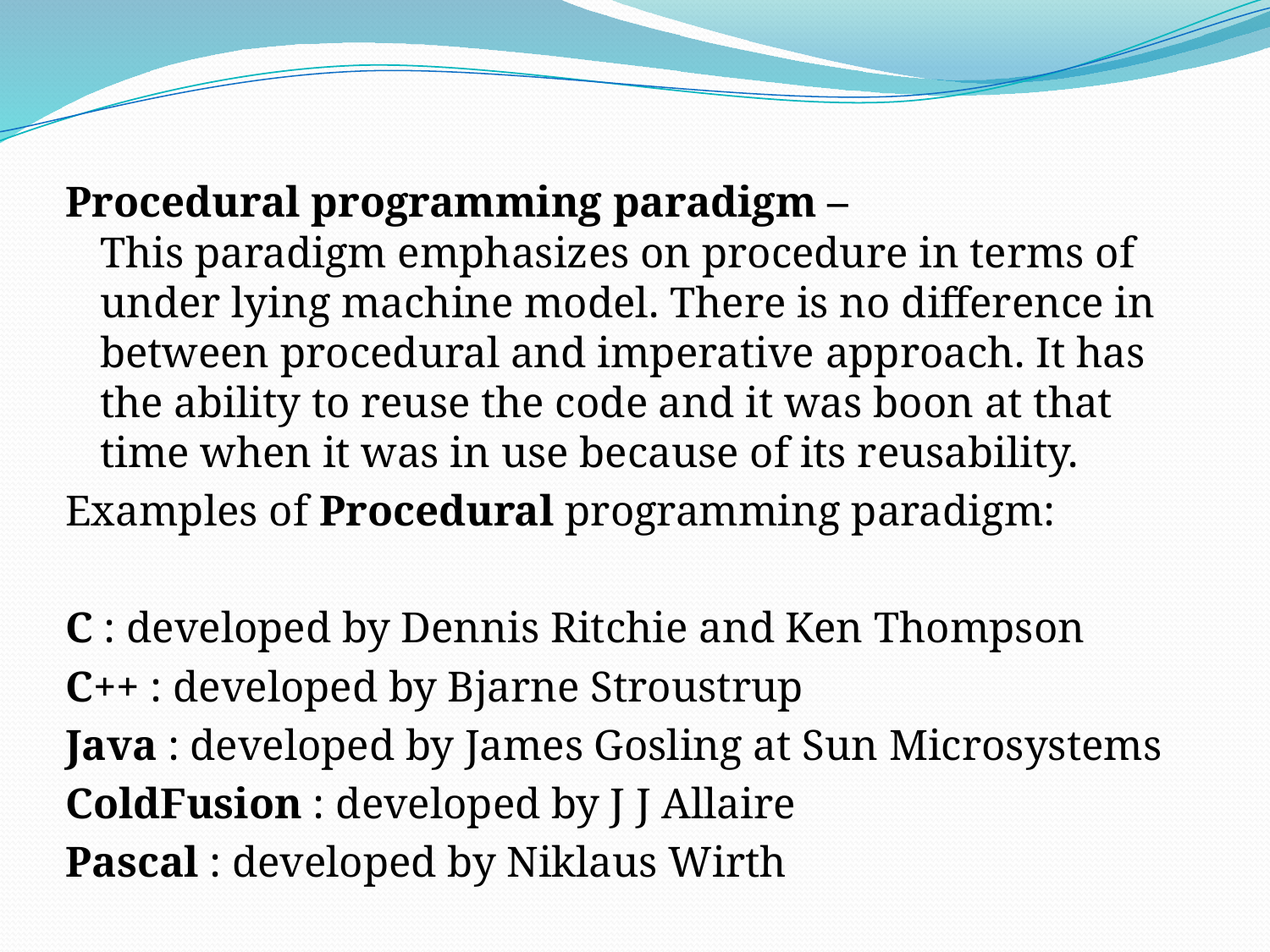

Procedural programming paradigm –
This paradigm emphasizes on procedure in terms of under lying machine model. There is no difference in between procedural and imperative approach. It has the ability to reuse the code and it was boon at that time when it was in use because of its reusability.
Examples of Procedural programming paradigm:

C : developed by Dennis Ritchie and Ken Thompson
C++ : developed by Bjarne Stroustrup
Java : developed by James Gosling at Sun Microsystems
ColdFusion : developed by J J Allaire
Pascal : developed by Niklaus Wirth